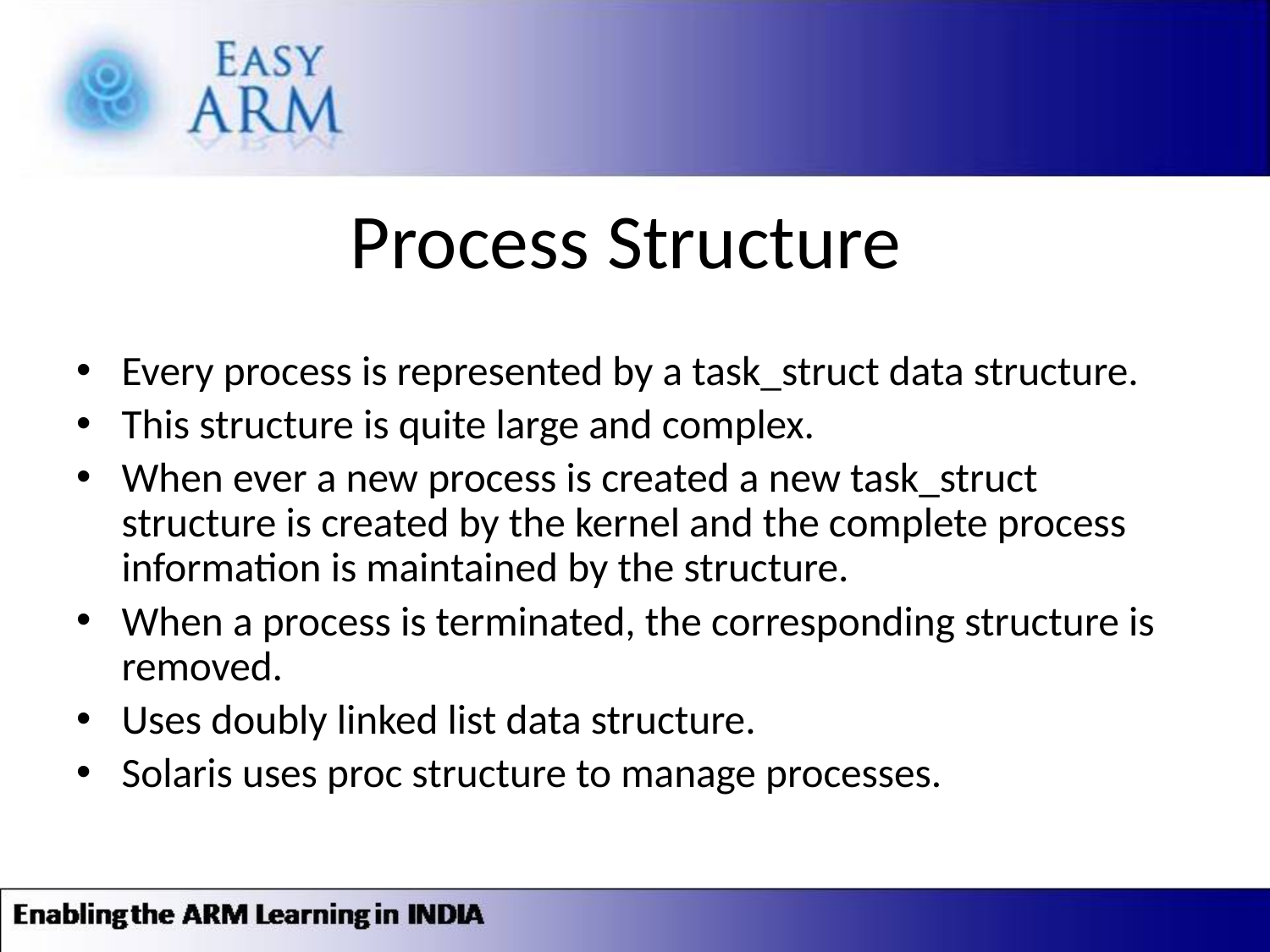

# Process Structure
Every process is represented by a task_struct data structure.
This structure is quite large and complex.
When ever a new process is created a new task_struct structure is created by the kernel and the complete process information is maintained by the structure.
When a process is terminated, the corresponding structure is removed.
Uses doubly linked list data structure.
Solaris uses proc structure to manage processes.